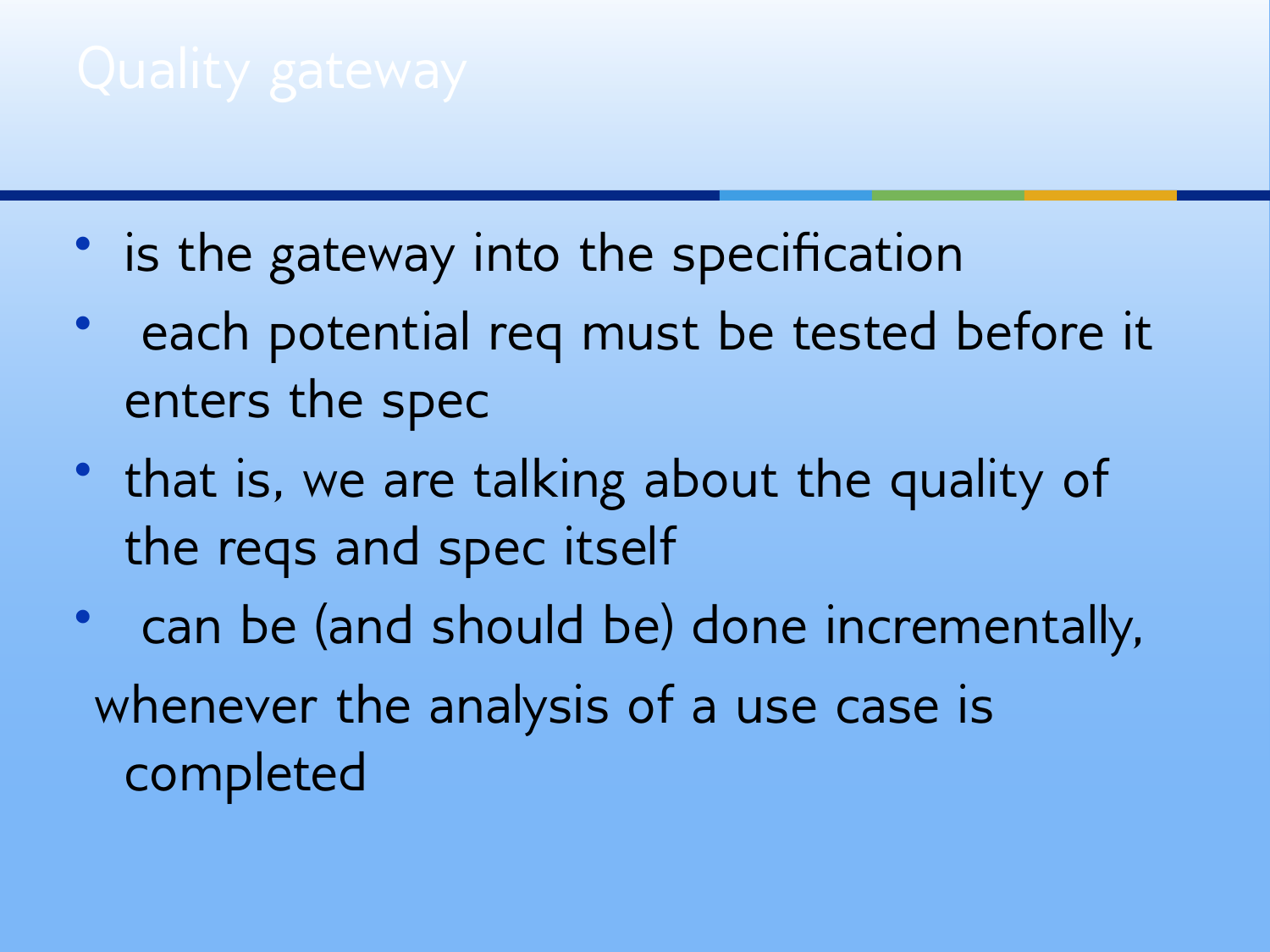

# Quality gateway
is the gateway into the specification
 each potential req must be tested before it enters the spec
that is, we are talking about the quality of the reqs and spec itself
 can be (and should be) done incrementally,
 whenever the analysis of a use case is completed